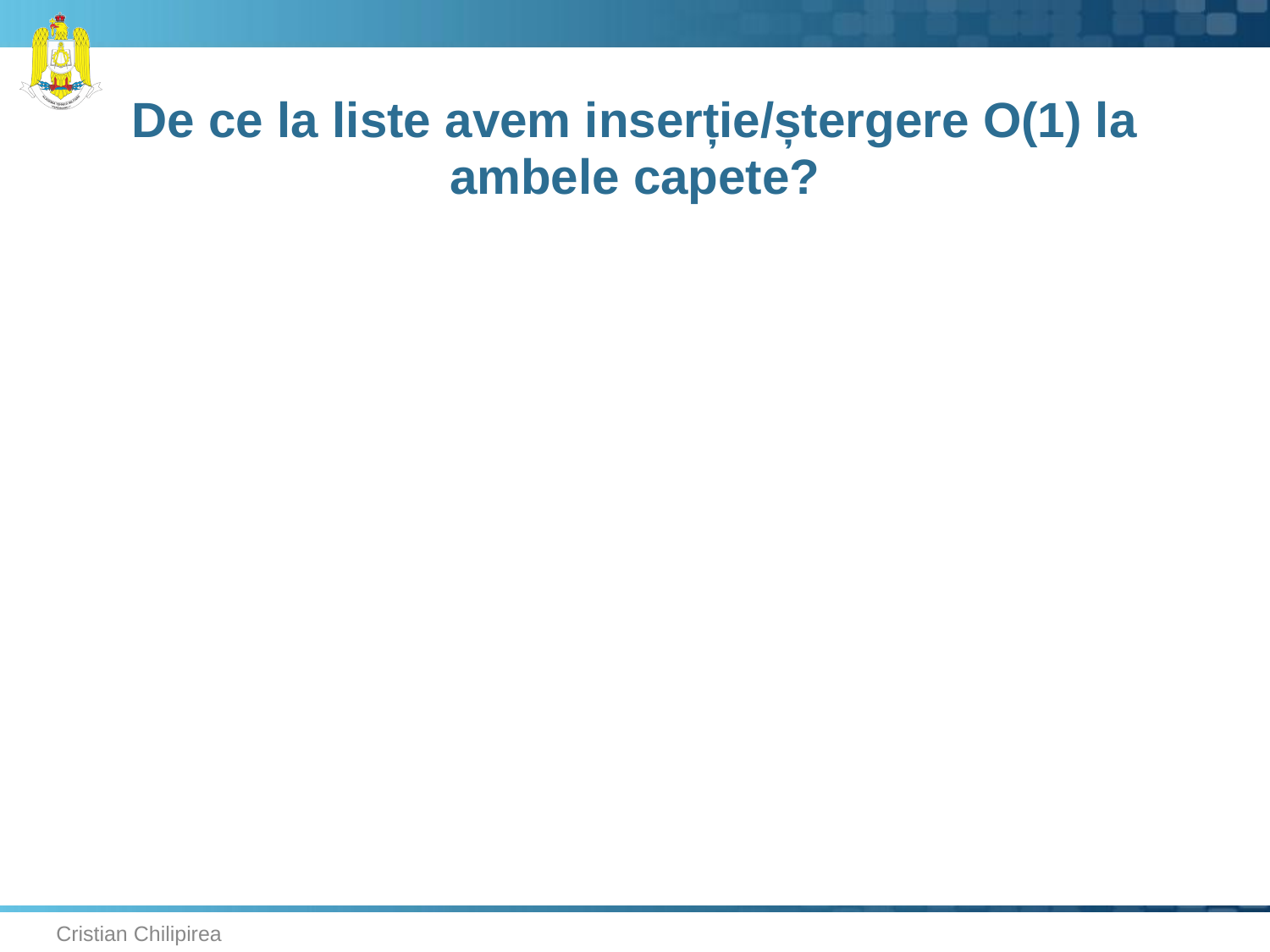

# De ce la liste avem inserție/ștergere O(1) la ambele capete?

Cristian Chilipirea